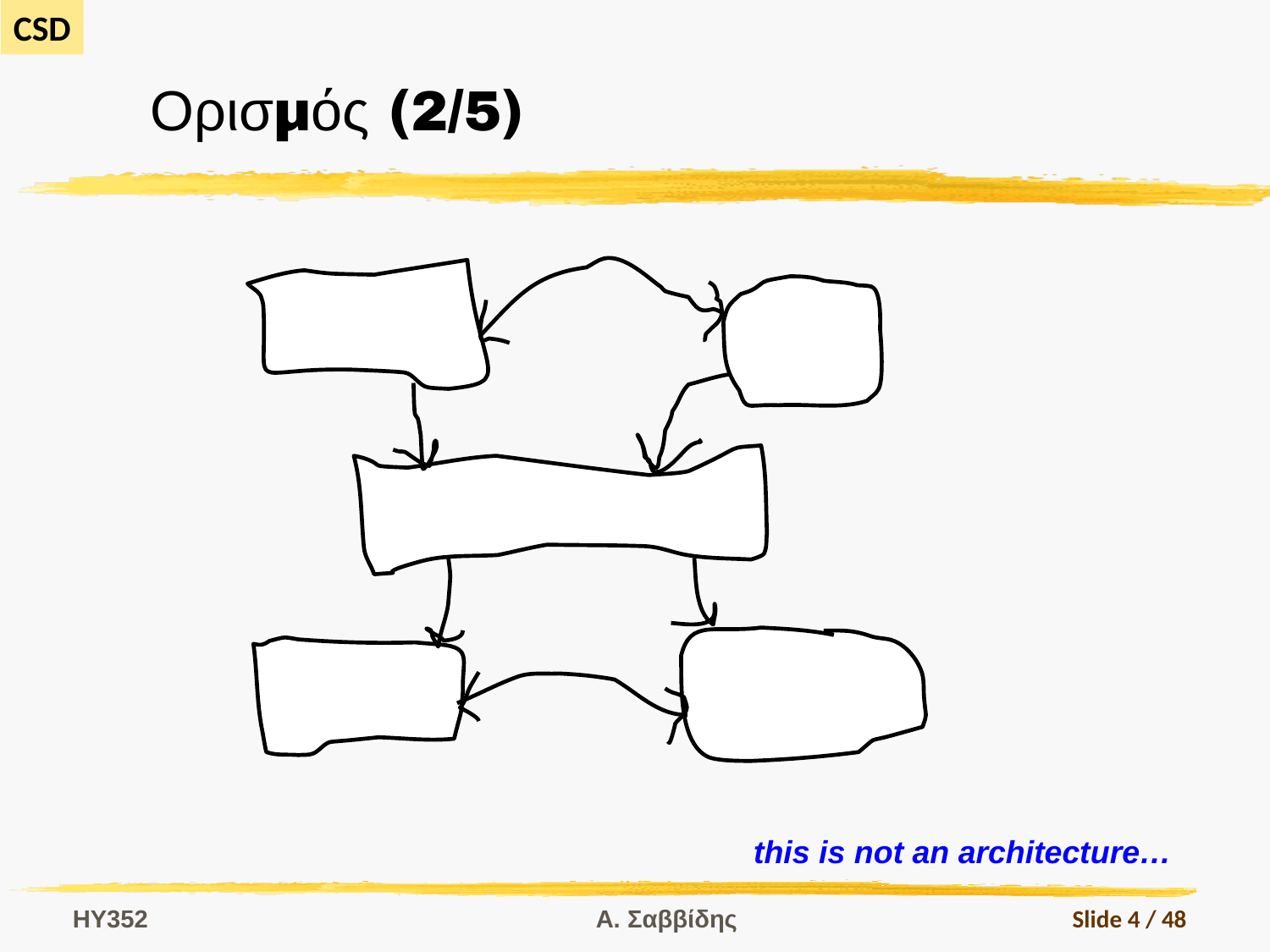

# Ορισμός (2/5)

this is not an architecture…
HY352
Α. Σαββίδης
Slide 4 / 48